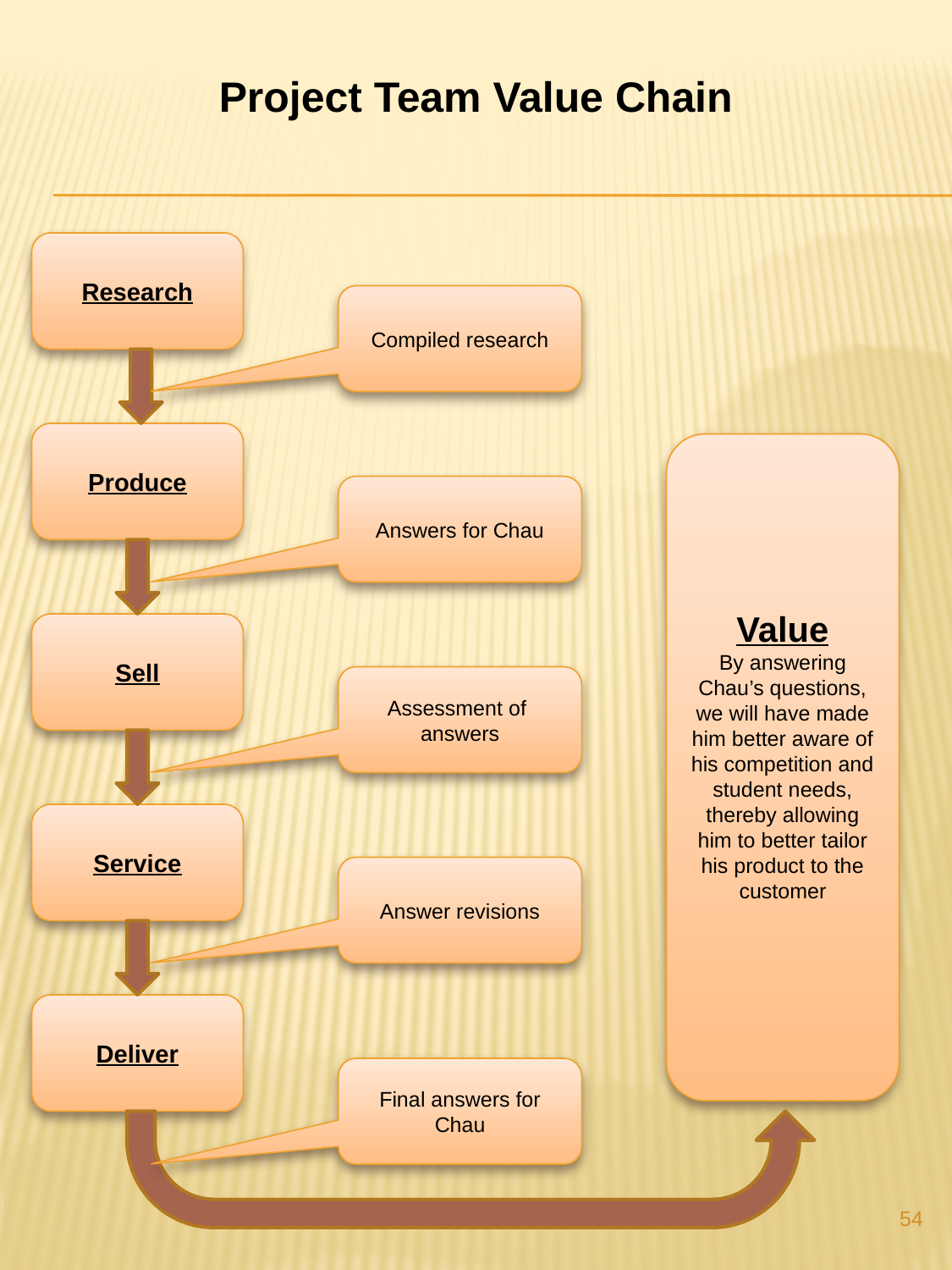

Project Team Value Chain
Research
Compiled research

Produce
Value
By answering Chau’s questions, we will have made him better aware of his competition and student needs, thereby allowing him to better tailor his product to the customer

Answers for Chau

Sell
Assessment of  answers

Service
Answer revisions

Deliver
Final answers for Chau

54